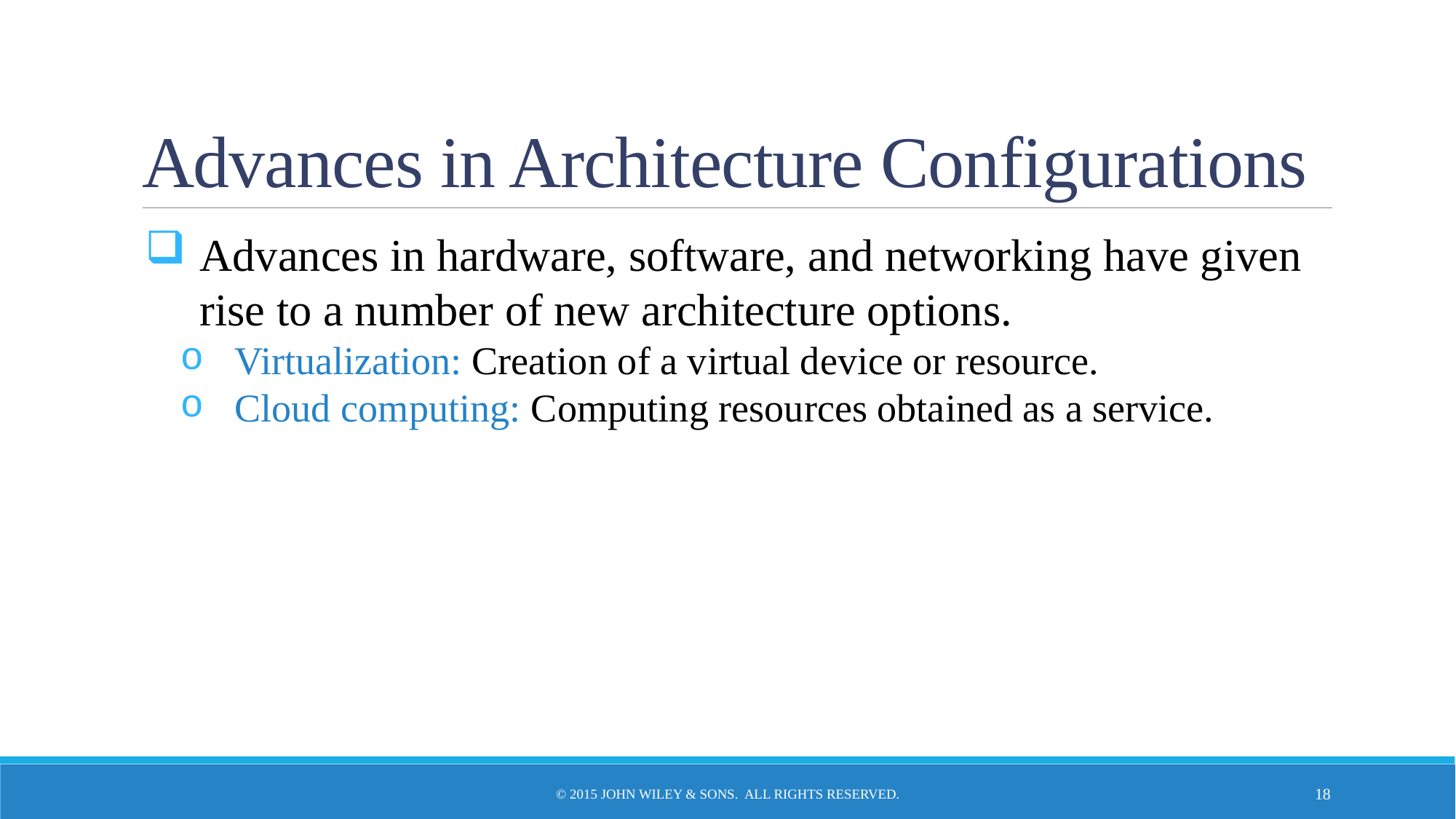

# Advances in Architecture Configurations
Advances in hardware, software, and networking have given rise to a number of new architecture options.
Virtualization: Creation of a virtual device or resource.
Cloud computing: Computing resources obtained as a service.
18
© 2015 John Wiley & Sons.  All Rights Reserved.